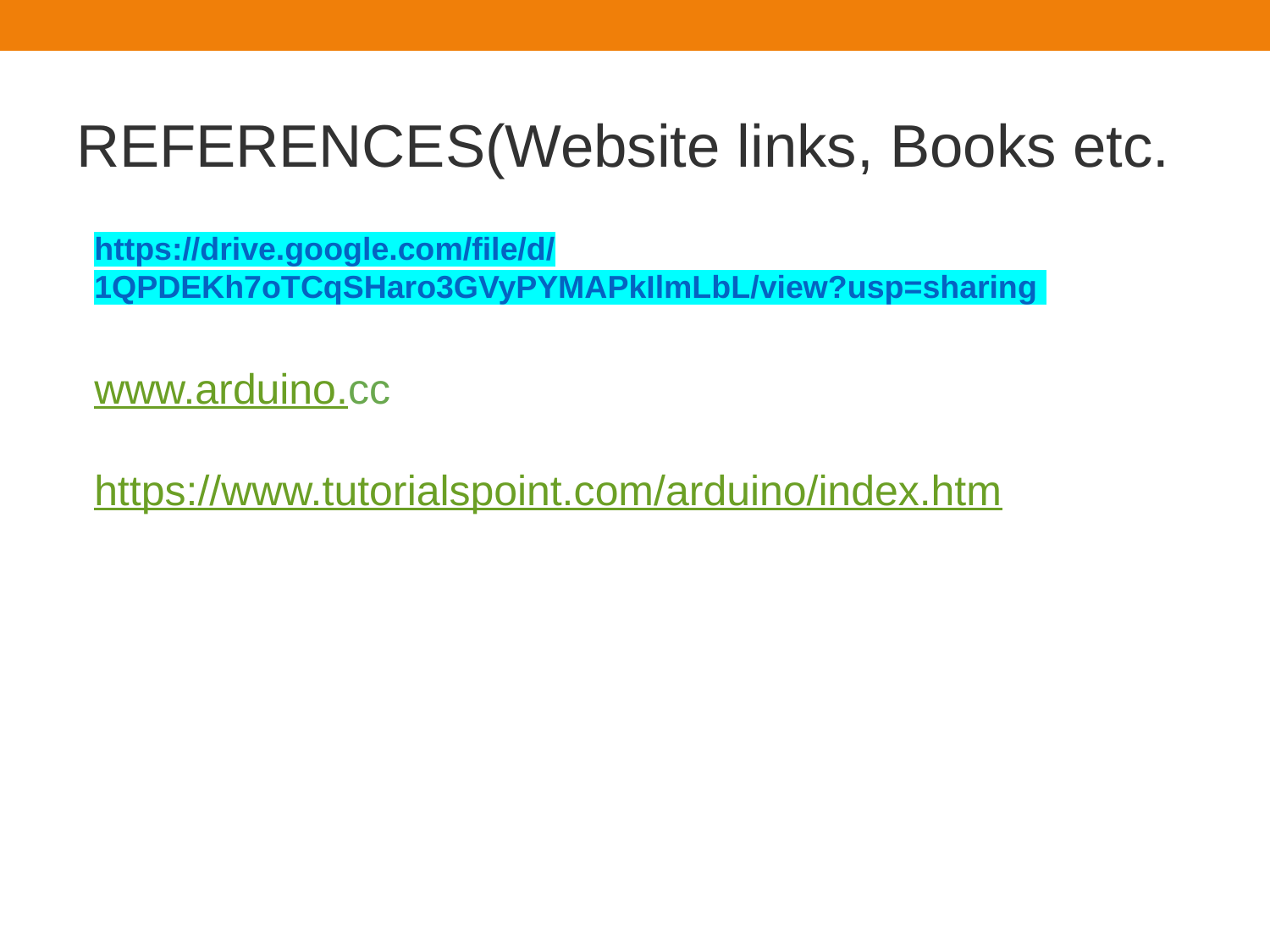

# REFERENCES(Website links, Books etc.
https://drive.google.com/file/d/1QPDEKh7oTCqSHaro3GVyPYMAPkIlmLbL/view?usp=sharing

www.arduino.cc

https://www.tutorialspoint.com/arduino/index.htm